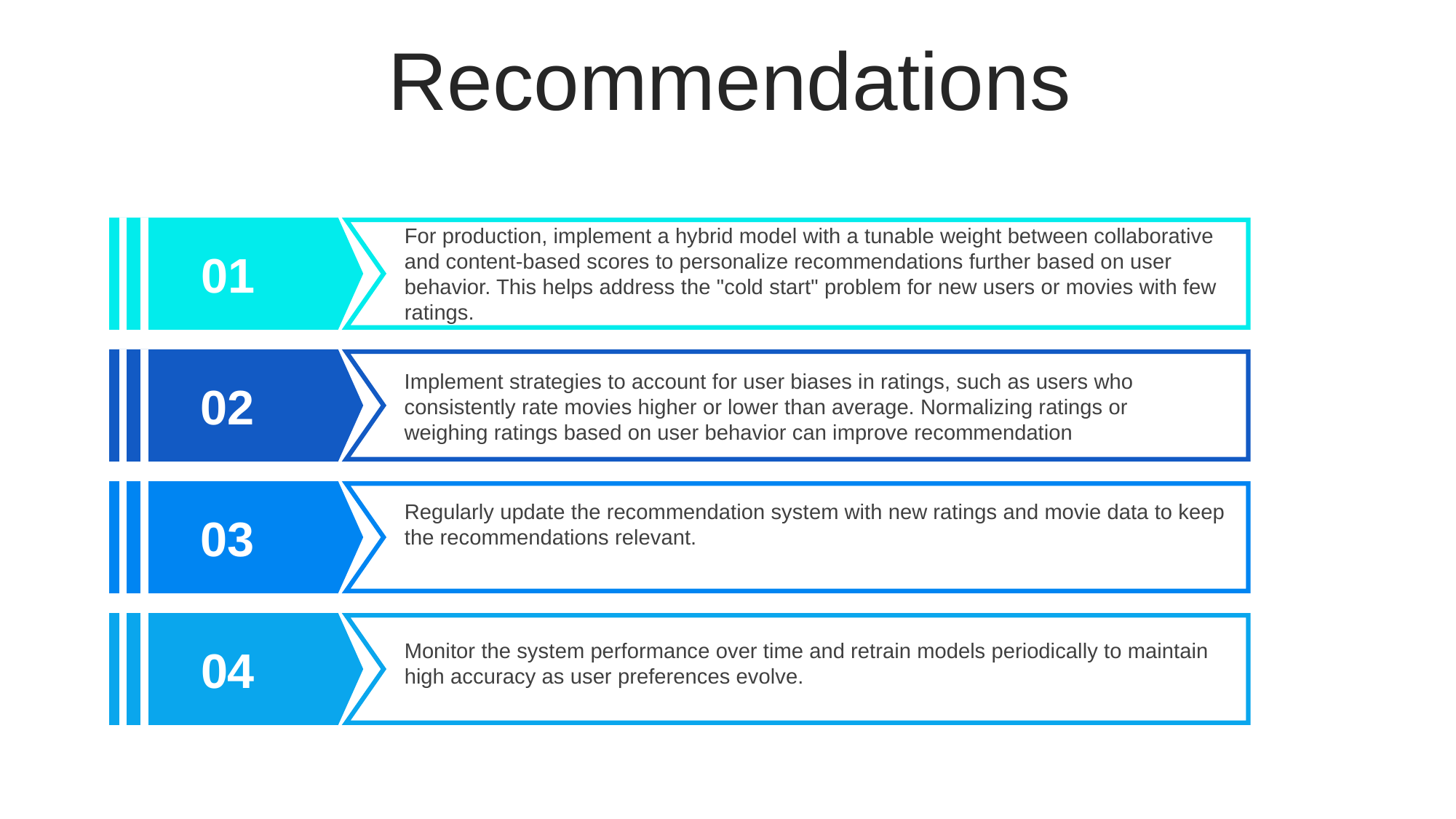

Recommendations
For production, implement a hybrid model with a tunable weight between collaborative and content-based scores to personalize recommendations further based on user behavior. This helps address the "cold start" problem for new users or movies with few ratings.

01

Implement strategies to account for user biases in ratings, such as users who consistently rate movies higher or lower than average. Normalizing ratings or weighing ratings based on user behavior can improve recommendation
02

Regularly update the recommendation system with new ratings and movie data to keep the recommendations relevant.
03

Monitor the system performance over time and retrain models periodically to maintain high accuracy as user preferences evolve.
04